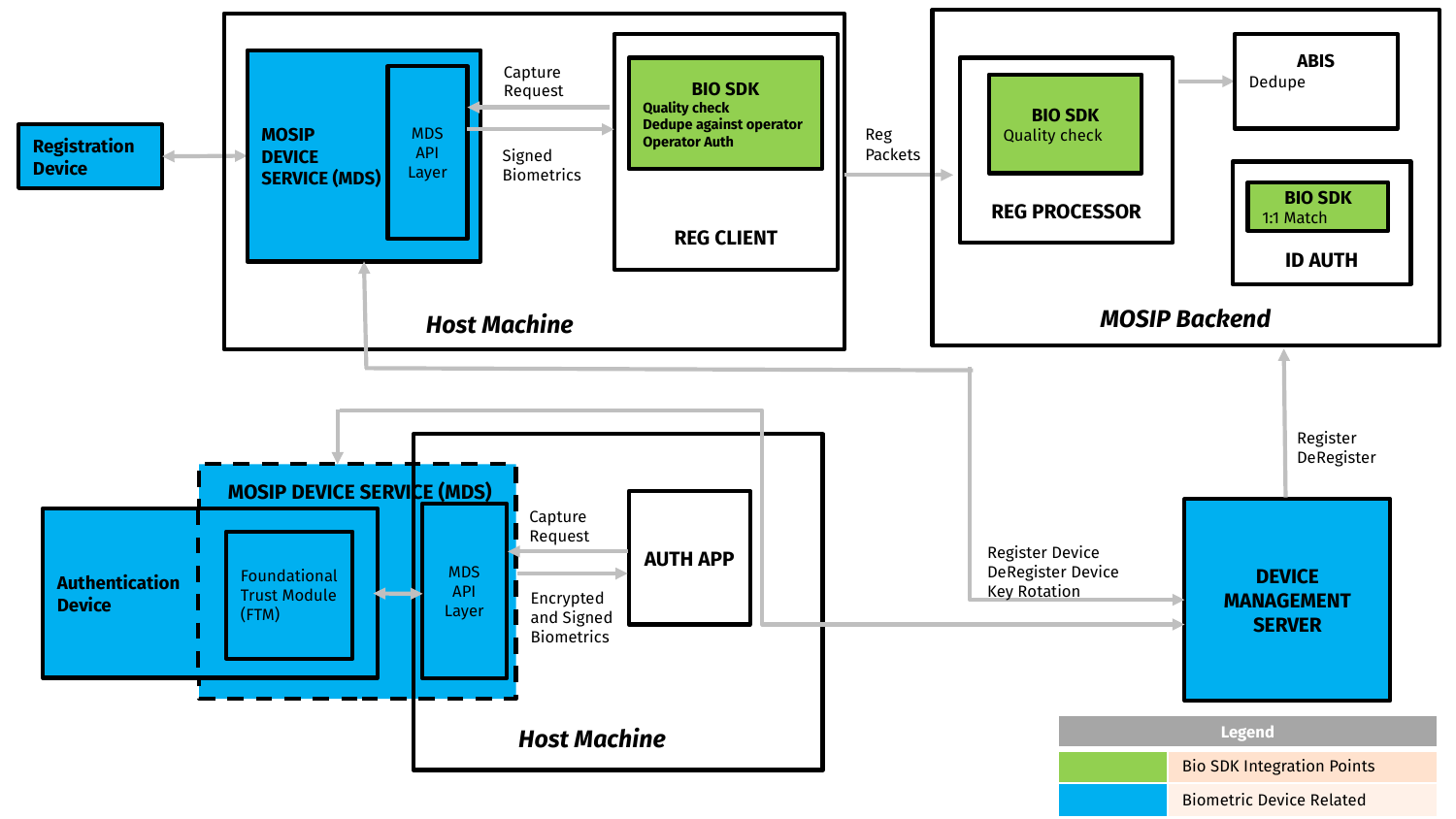

REG CLIENT
ABIS
Dedupe

MOSIP
DEVICE
SERVICE (MDS)
Capture Request
BIO SDK
Quality check
Dedupe against operator
Operator Auth

REG PROCESSOR
MDS
API Layer
BIO SDK
Quality check
Reg Packets
Registration Device
Signed Biometrics

ID AUTH
BIO SDK
1:1 Match
MOSIP Backend
Host Machine
Register
DeRegister

MOSIP DEVICE SERVICE (MDS)
AUTH APP
Capture Request
DEVICE MANAGEMENT SERVER
MDS API Layer
Authentication
Device
Foundational Trust Module (FTM)
Register Device
DeRegister Device
Key Rotation
Encrypted and Signed Biometrics
| Legend |  |
| --- | --- |
|  | Bio SDK Integration Points |
|  | Biometric Device Related |
Host Machine